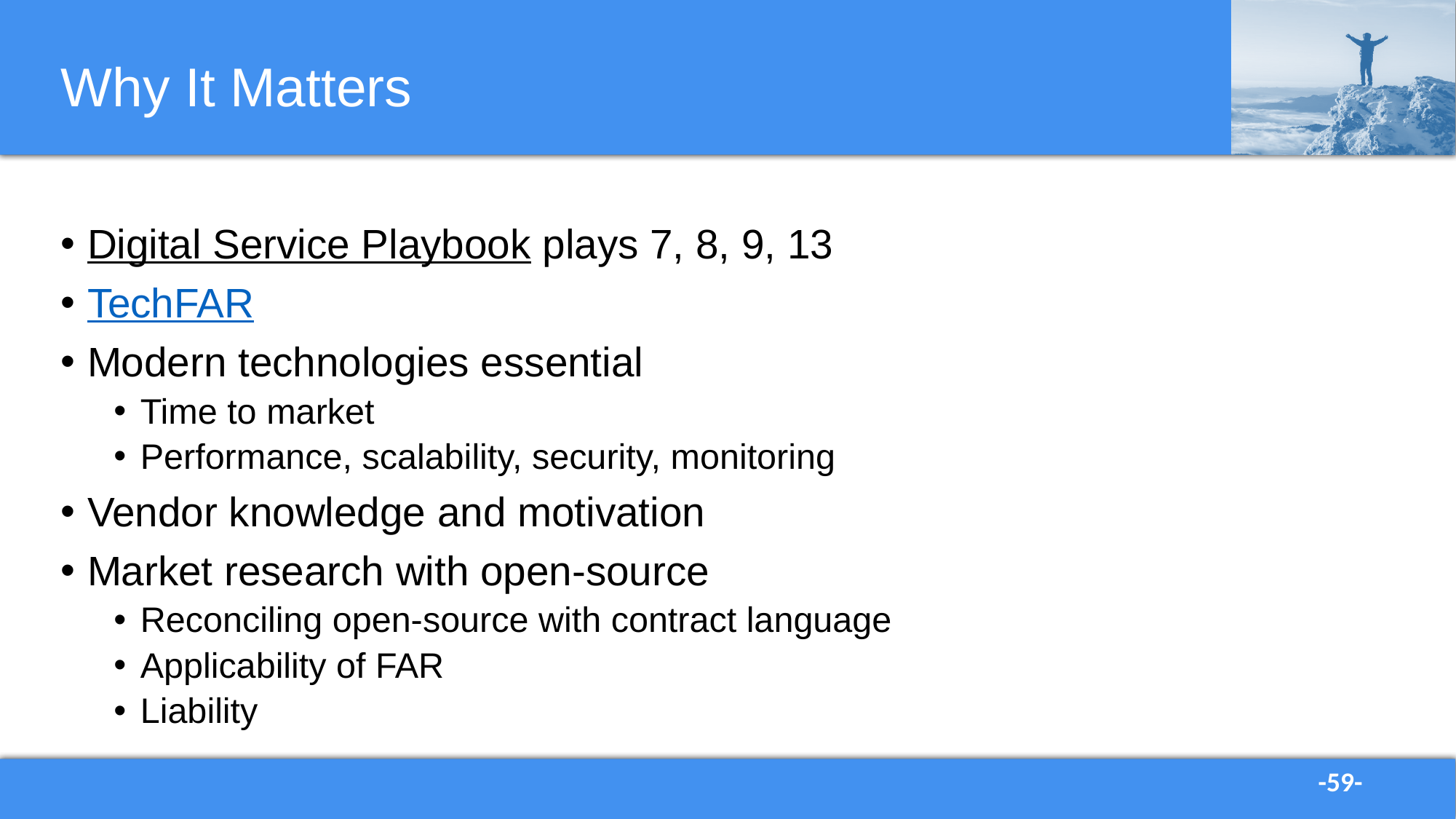

# Why It Matters
Digital Service Playbook plays 7, 8, 9, 13
TechFAR
Modern technologies essential
Time to market
Performance, scalability, security, monitoring
Vendor knowledge and motivation
Market research with open-source
Reconciling open-source with contract language
Applicability of FAR
Liability